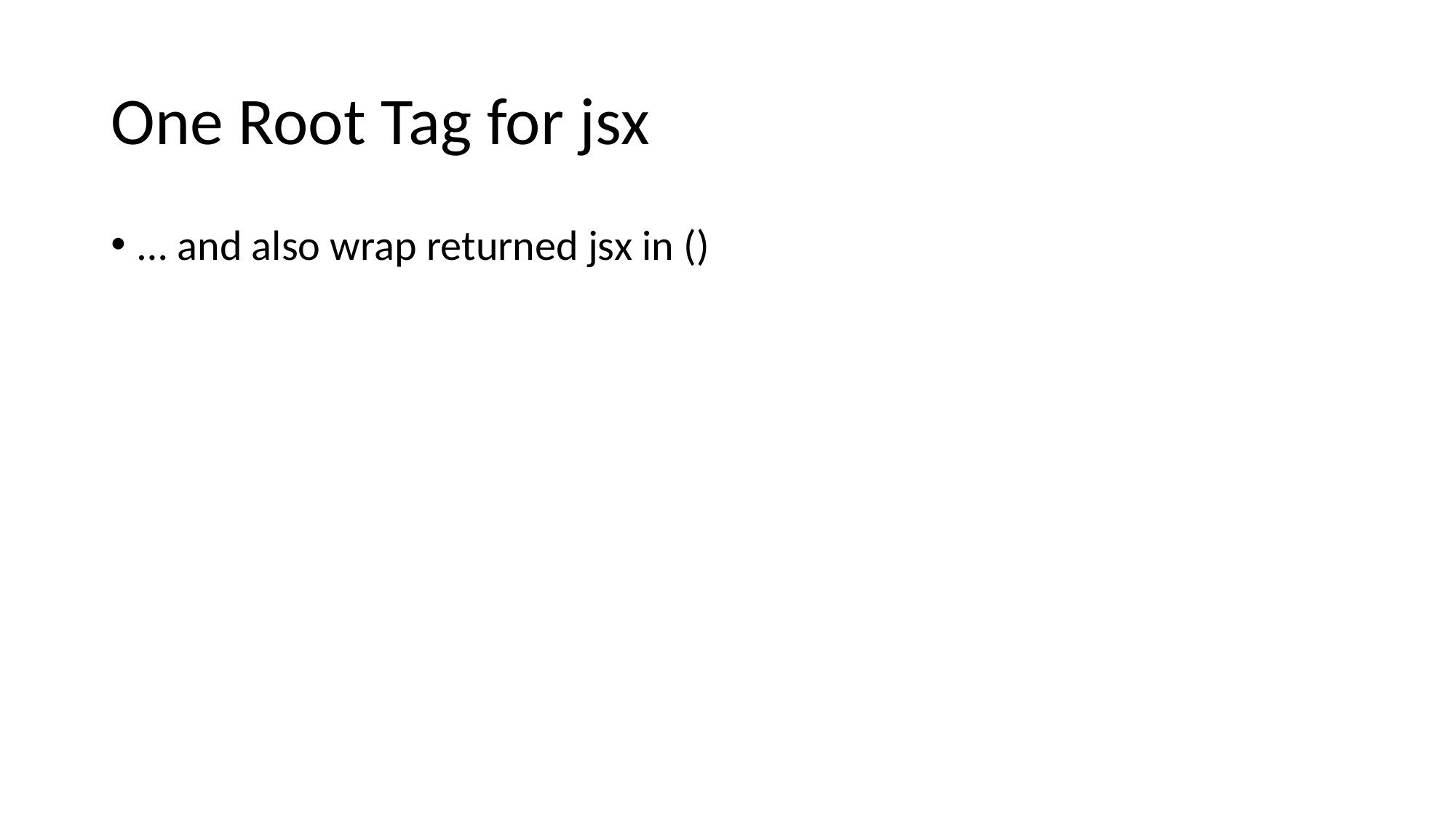

# One Root Tag for jsx
… and also wrap returned jsx in ()